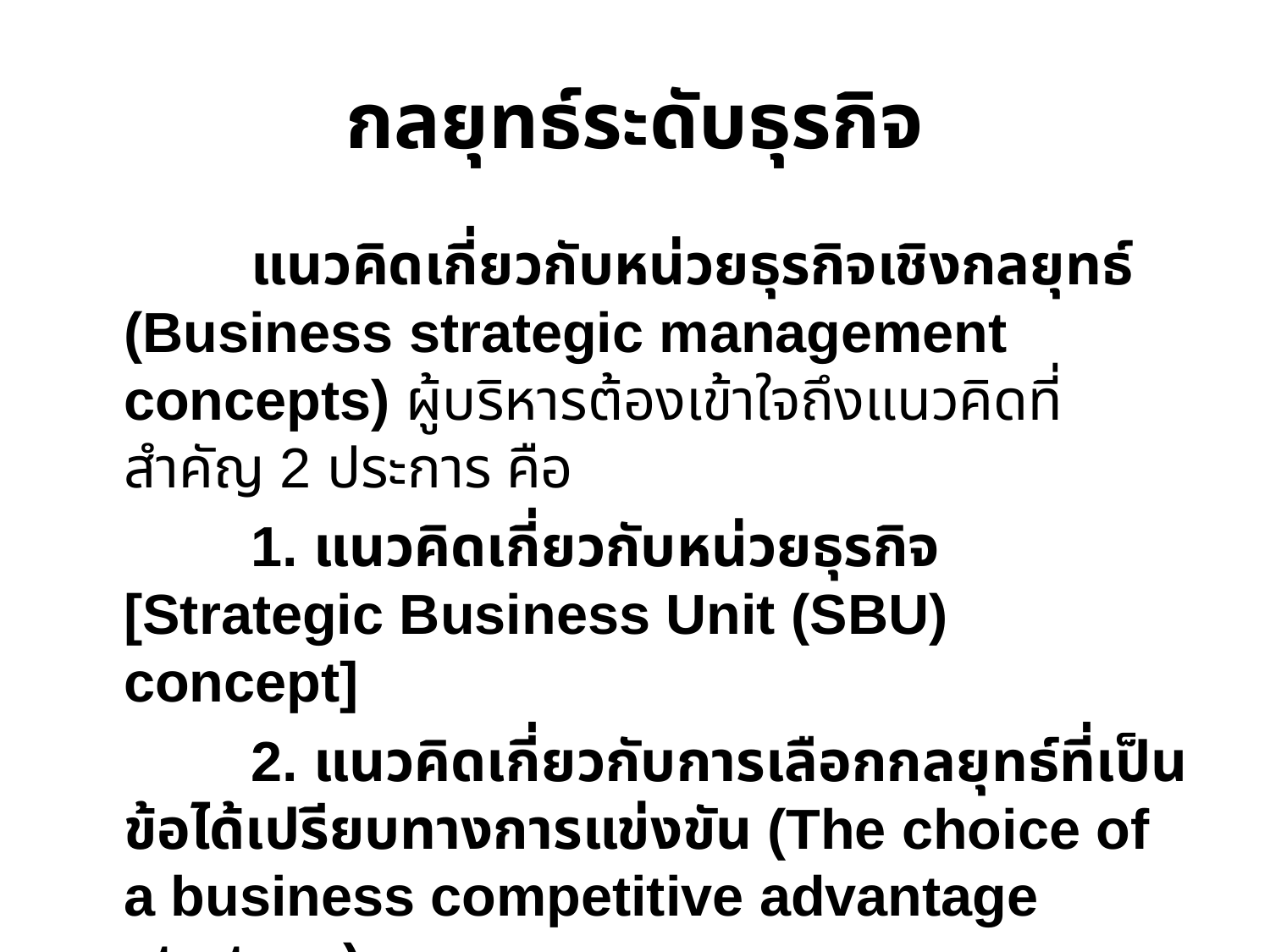

# กลยุทธ์ระดับธุรกิจ
		แนวคิดเกี่ยวกับหน่วยธุรกิจเชิงกลยุทธ์ (Business strategic management concepts) ผู้บริหารต้องเข้าใจถึงแนวคิดที่สำคัญ 2 ประการ คือ
		1. แนวคิดเกี่ยวกับหน่วยธุรกิจ [Strategic Business Unit (SBU) concept]
		2. แนวคิดเกี่ยวกับการเลือกกลยุทธ์ที่เป็นข้อได้เปรียบทางการแข่งขัน (The choice of a business competitive advantage strategy)